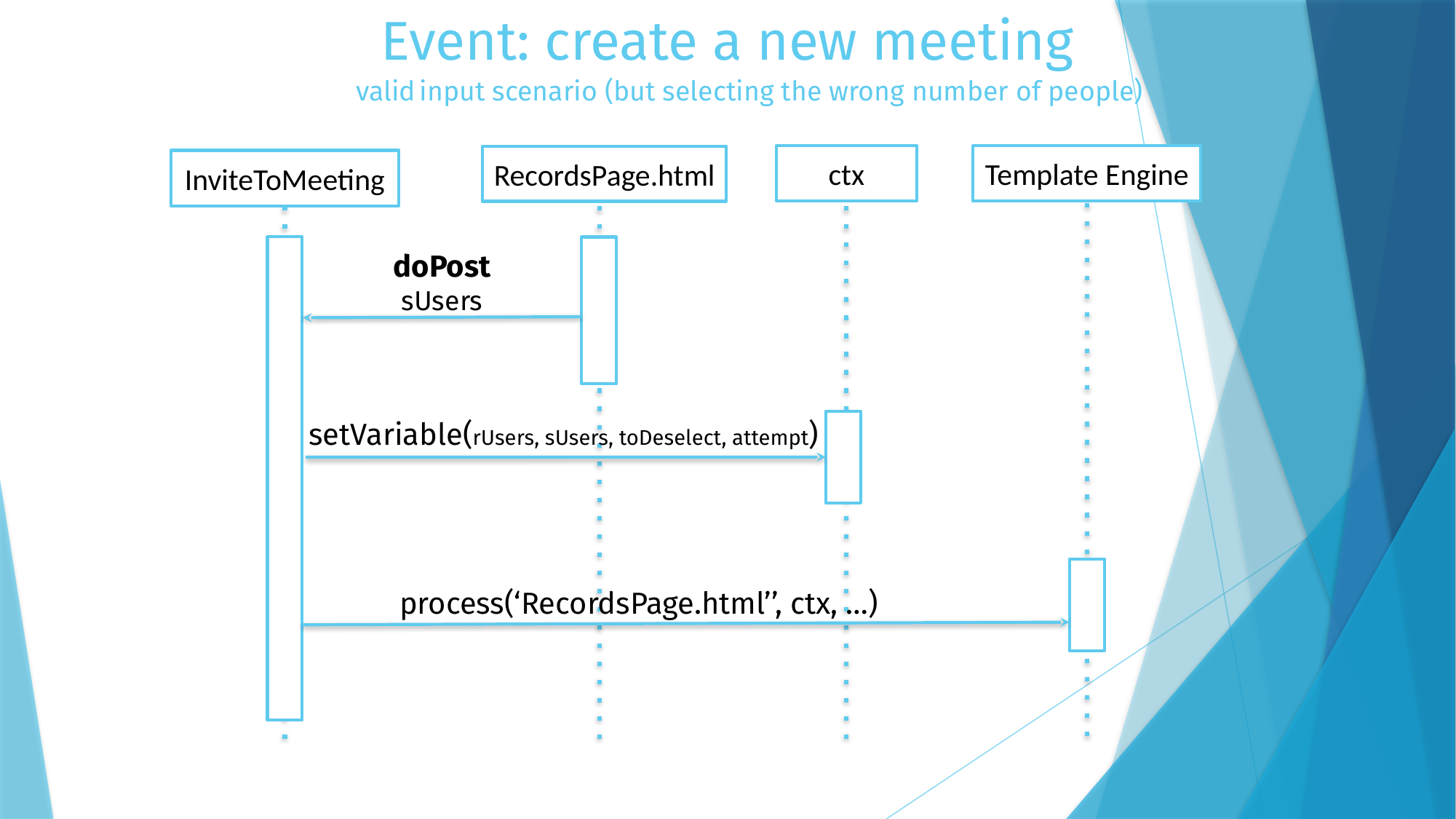

# Event: create a new meeting
valid input scenario (but selecting the wrong number of people)
Template Engine
ctx
RecordsPage.html
InviteToMeeting

doPost
sUsers
setVariable(rUsers, sUsers, toDeselect, attempt)

process(‘RecordsPage.html’’, ctx, …)